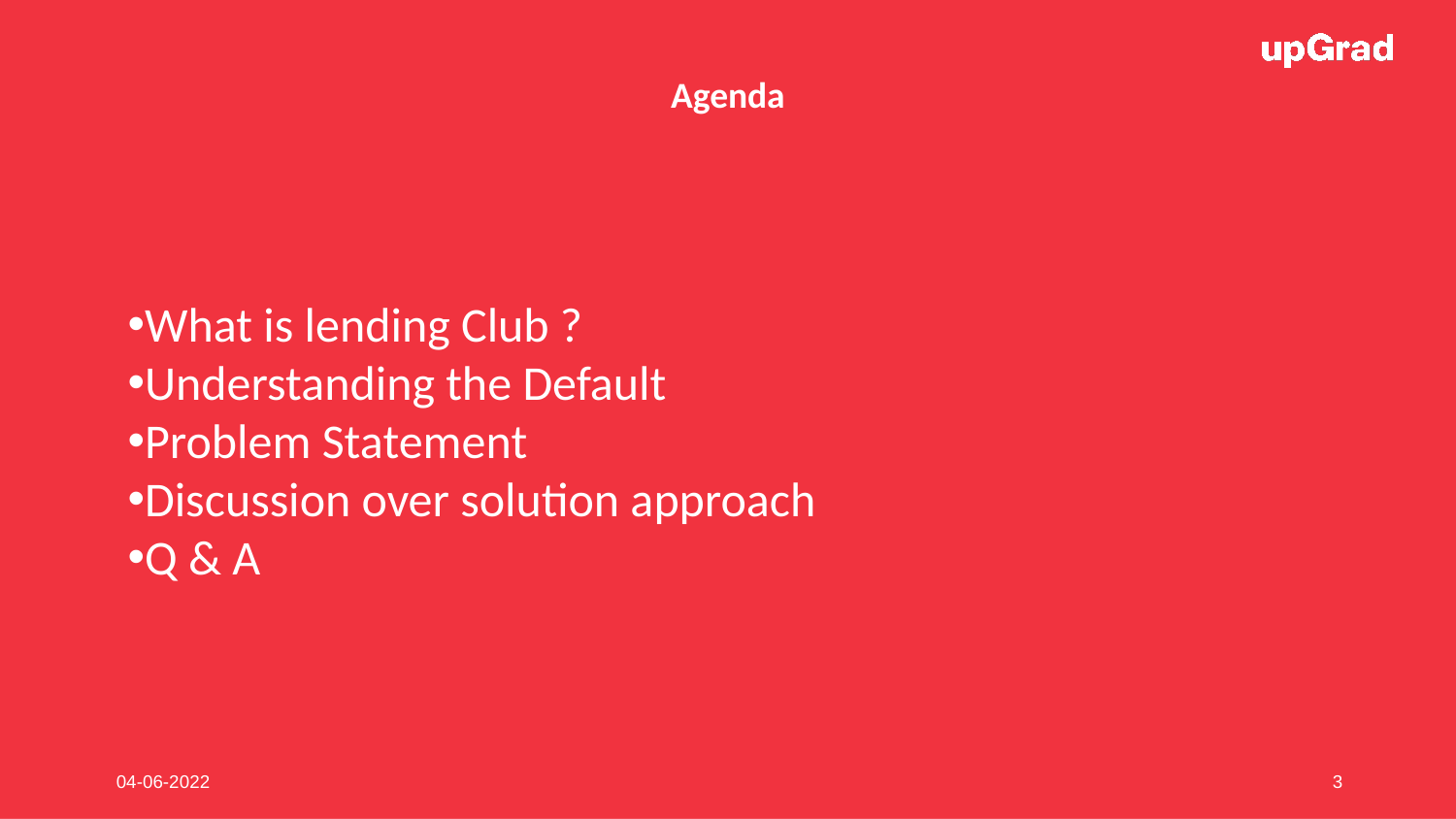

Agenda
What is lending Club ?
Understanding the Default
Problem Statement
Discussion over solution approach
Q & A
04-06-2022
Data Science Certification Program
3